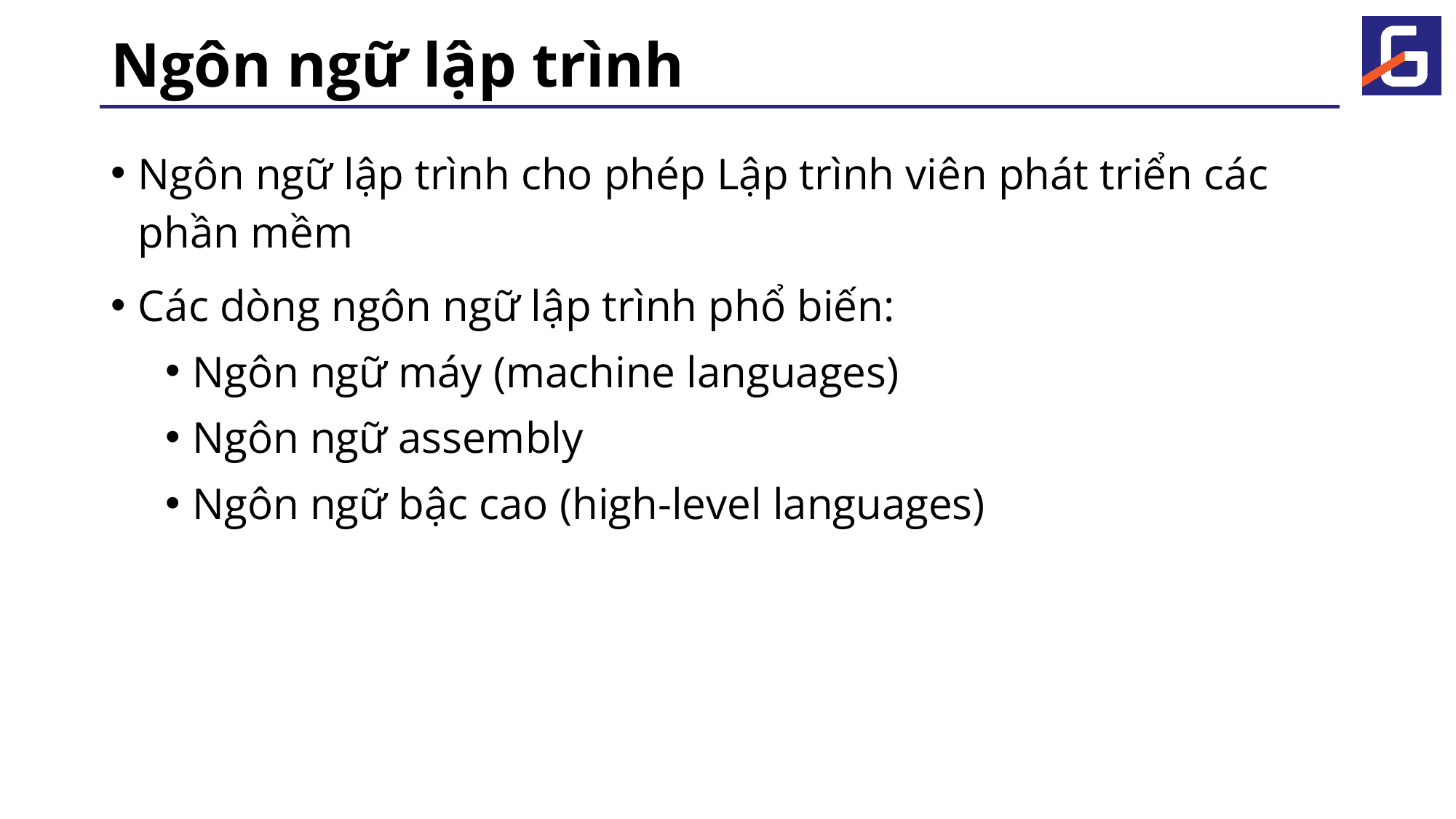

# Ngôn ngữ lập trình
Ngôn ngữ lập trình cho phép Lập trình viên phát triển các phần mềm
Các dòng ngôn ngữ lập trình phổ biến:
Ngôn ngữ máy (machine languages)
Ngôn ngữ assembly
Ngôn ngữ bậc cao (high-level languages)